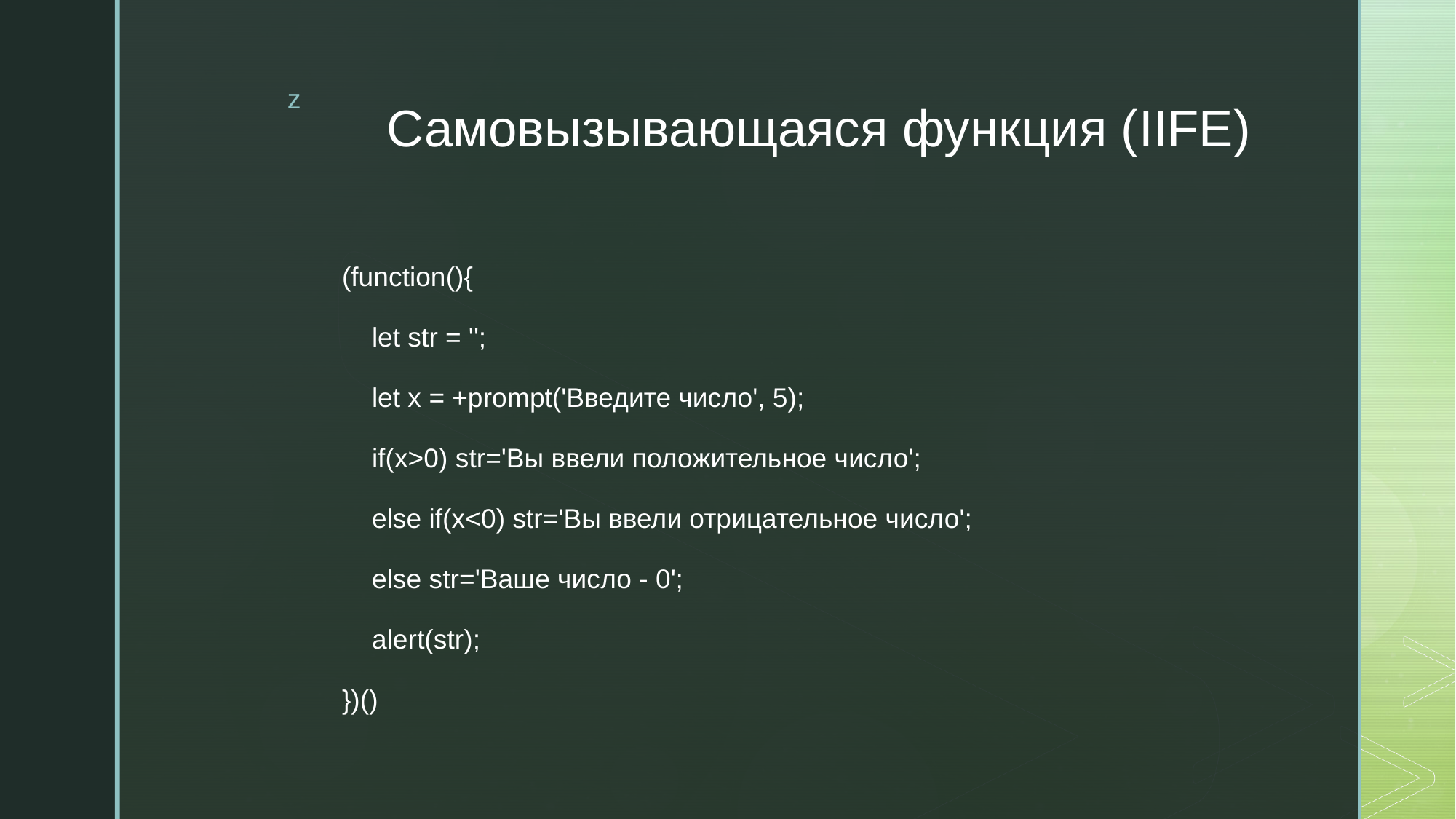

# Самовызывающаяся функция (IIFE)
(function(){
    let str = '';
    let x = +prompt('Введите число', 5);
    if(x>0) str='Вы ввели положительное число';
    else if(x<0) str='Вы ввели отрицательное число';
    else str='Ваше число - 0';
    alert(str);
})()